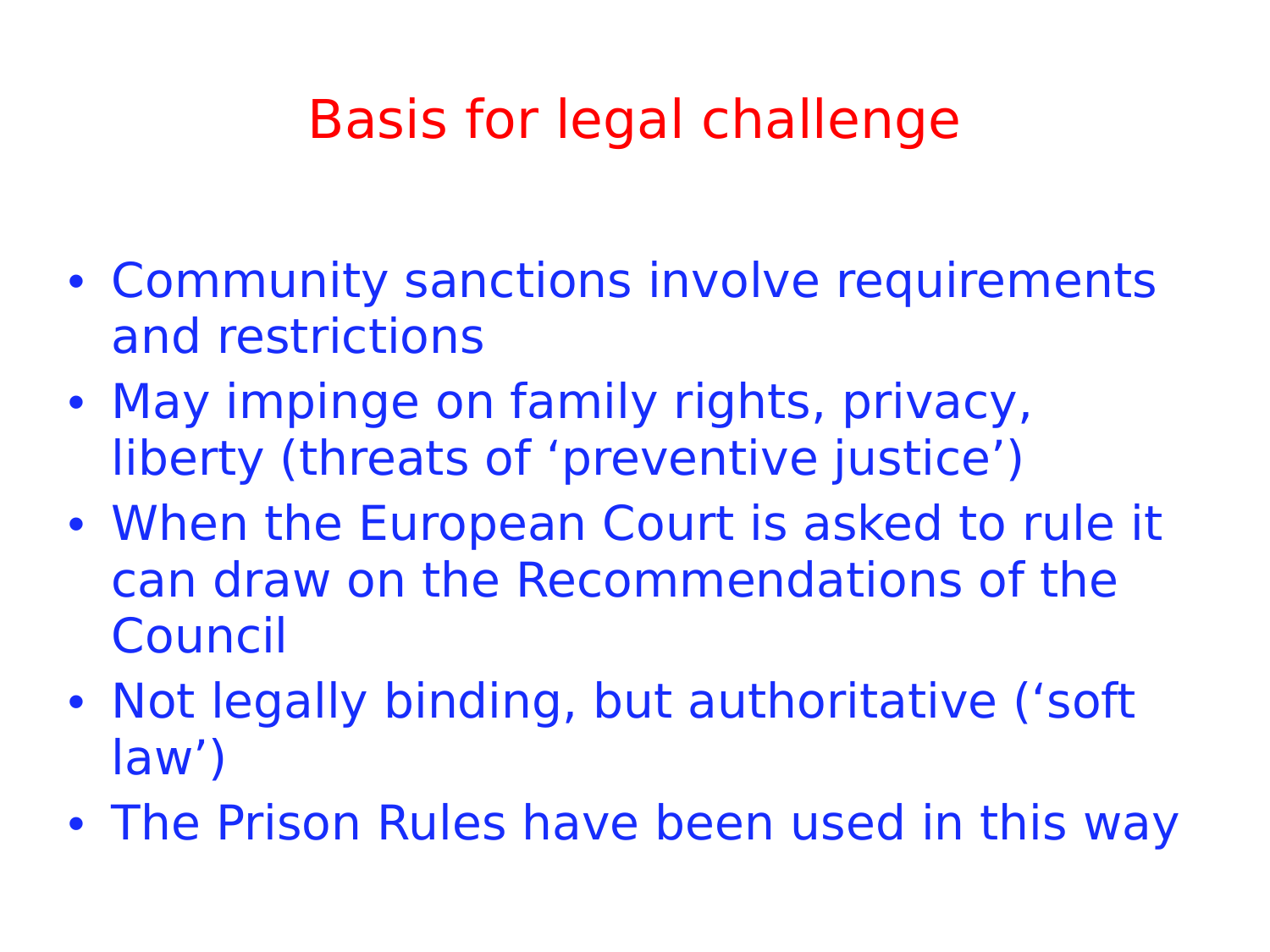

# Basis for legal challenge
Community sanctions involve requirements and restrictions
May impinge on family rights, privacy, liberty (threats of ‘preventive justice’)
When the European Court is asked to rule it can draw on the Recommendations of the Council
Not legally binding, but authoritative (‘soft law’)
The Prison Rules have been used in this way